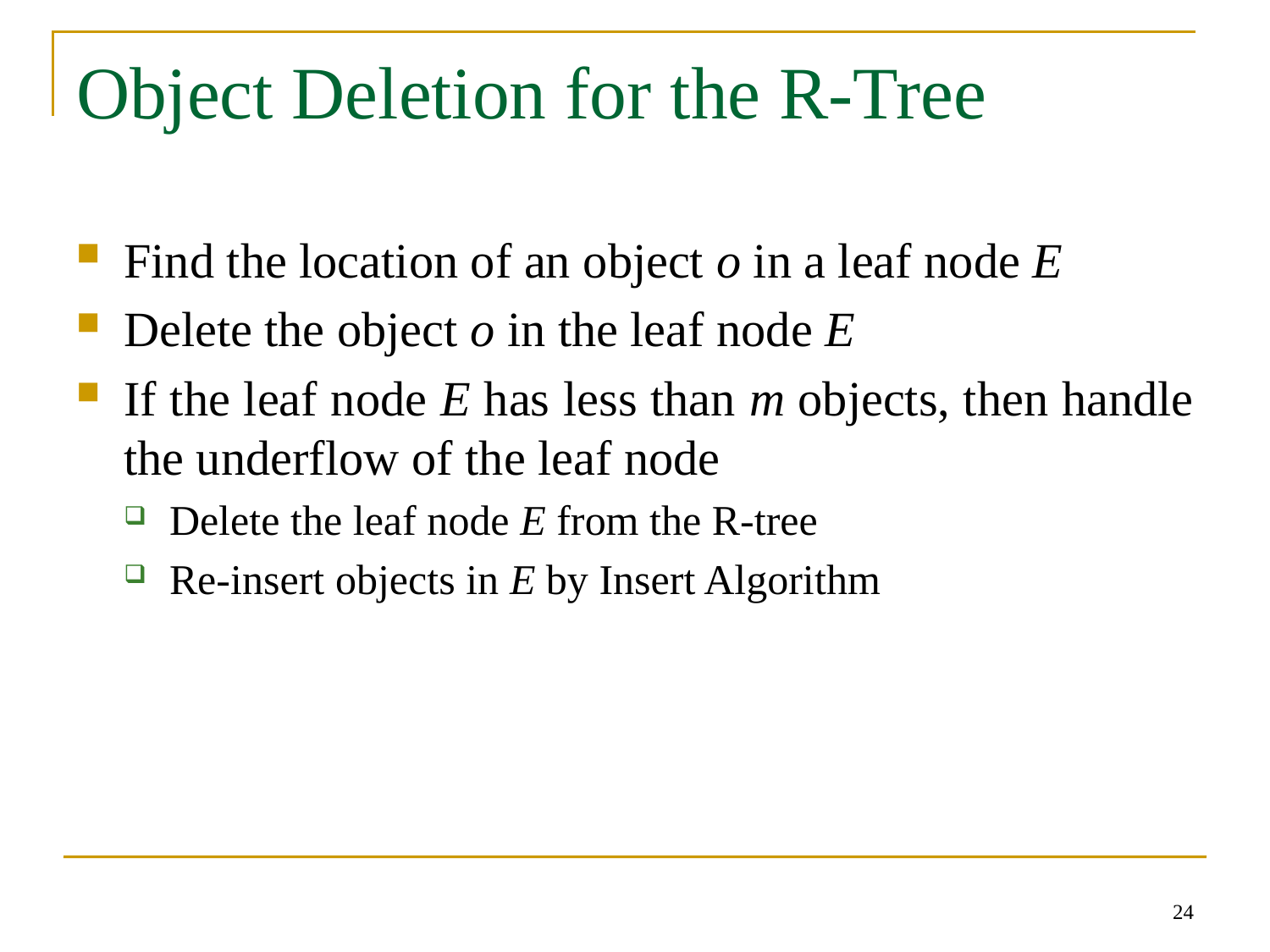

# Object Deletion for the R-Tree
Find the location of an object o in a leaf node E
Delete the object o in the leaf node E
If the leaf node E has less than m objects, then handle the underflow of the leaf node
Delete the leaf node E from the R-tree
Re-insert objects in E by Insert Algorithm

24